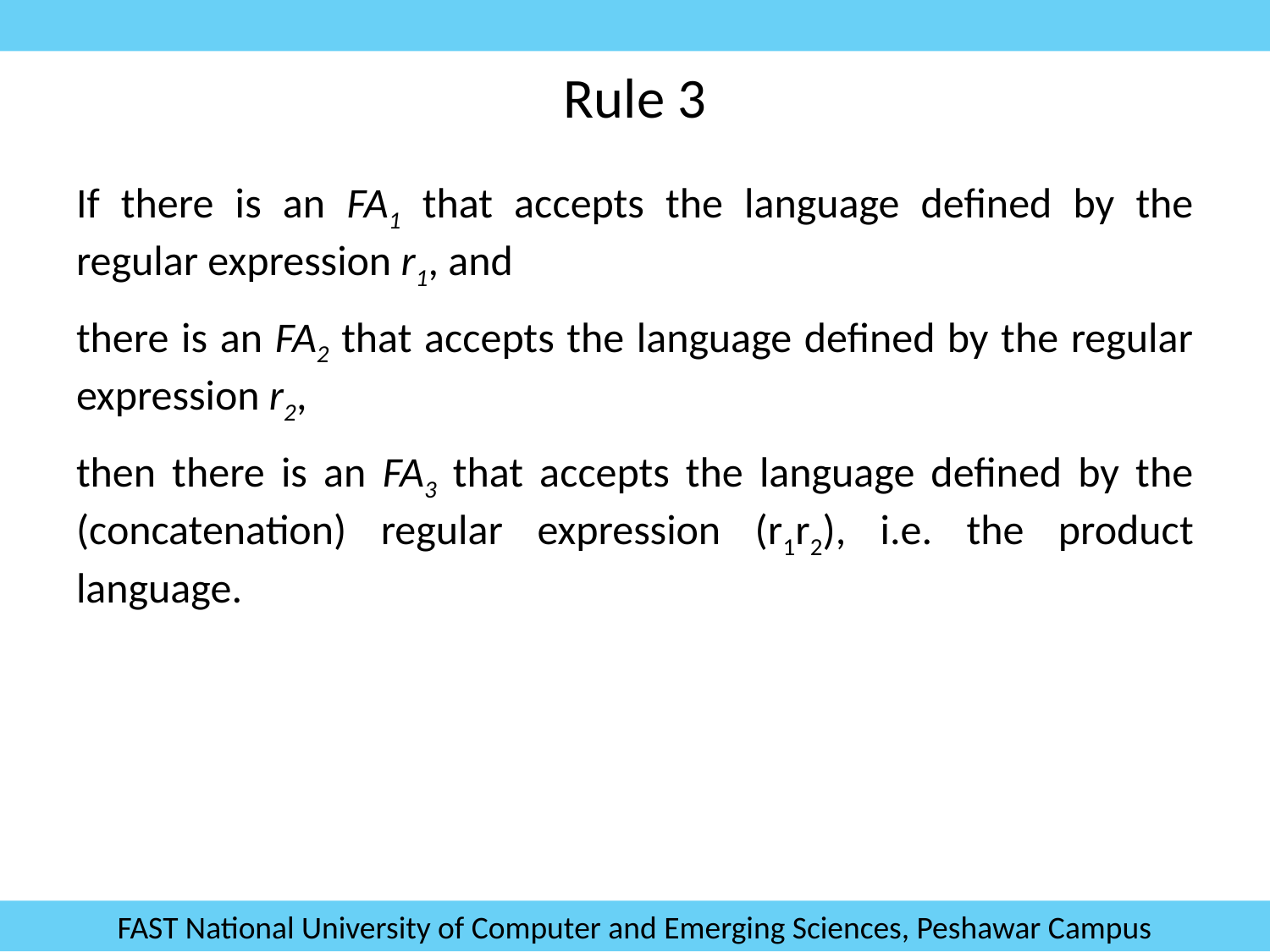

# Rule 3
If there is an FA1 that accepts the language defined by the regular expression r1, and
there is an FA2 that accepts the language defined by the regular expression r2,
then there is an FA3 that accepts the language defined by the (concatenation) regular expression (r1r2), i.e. the product language.